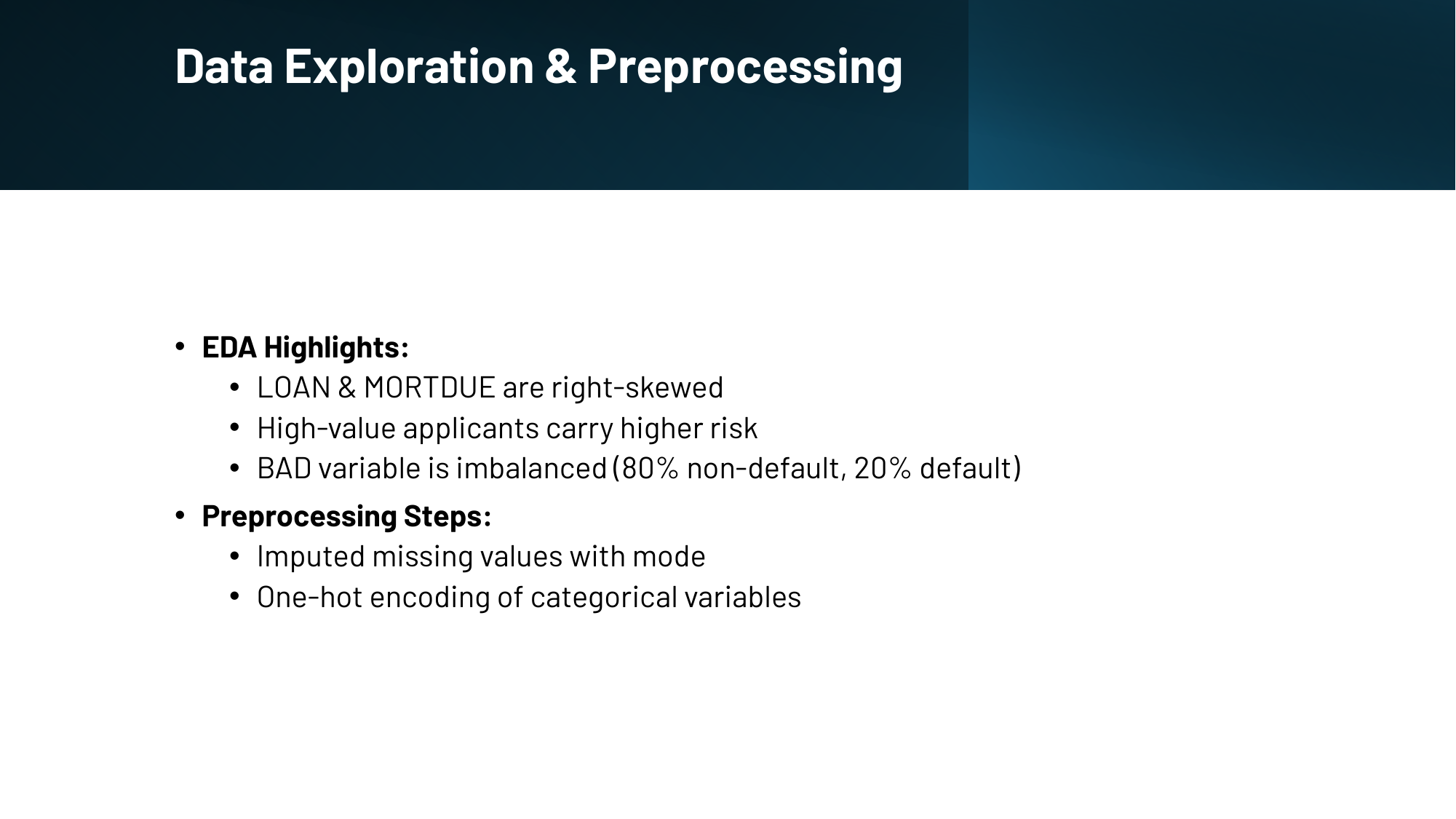

# Data Exploration & Preprocessing
EDA Highlights:
LOAN & MORTDUE are right-skewed
High-value applicants carry higher risk
BAD variable is imbalanced (80% non-default, 20% default)
Preprocessing Steps:
Imputed missing values with mode
One-hot encoding of categorical variables